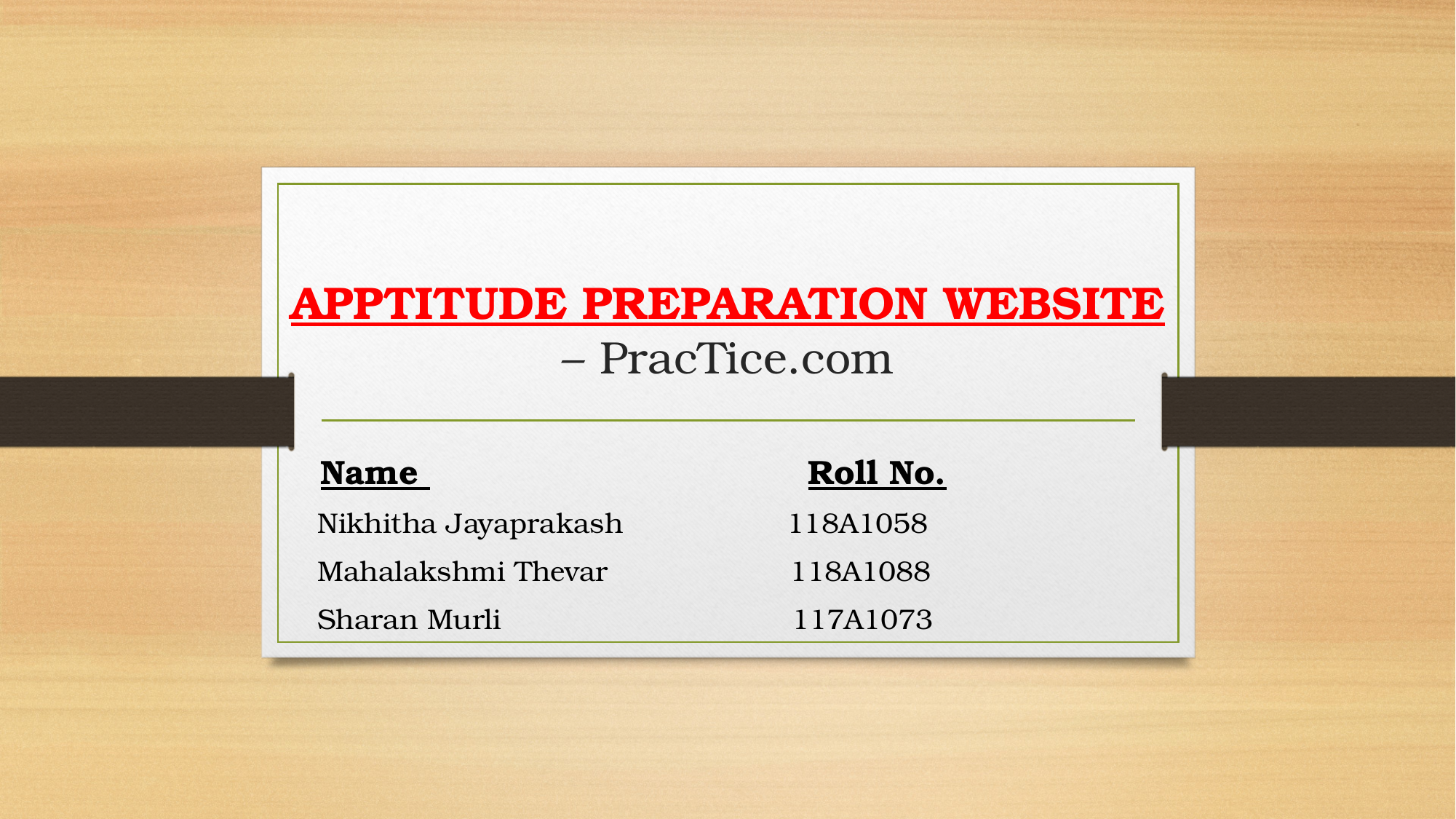

# APPTITUDE PREPARATION WEBSITE – PracTice.com
         Name                                  Roll No.
           Nikhitha Jayaprakash                  118A1058
           Mahalakshmi Thevar                    118A1088
           Sharan Murli                                117A1073